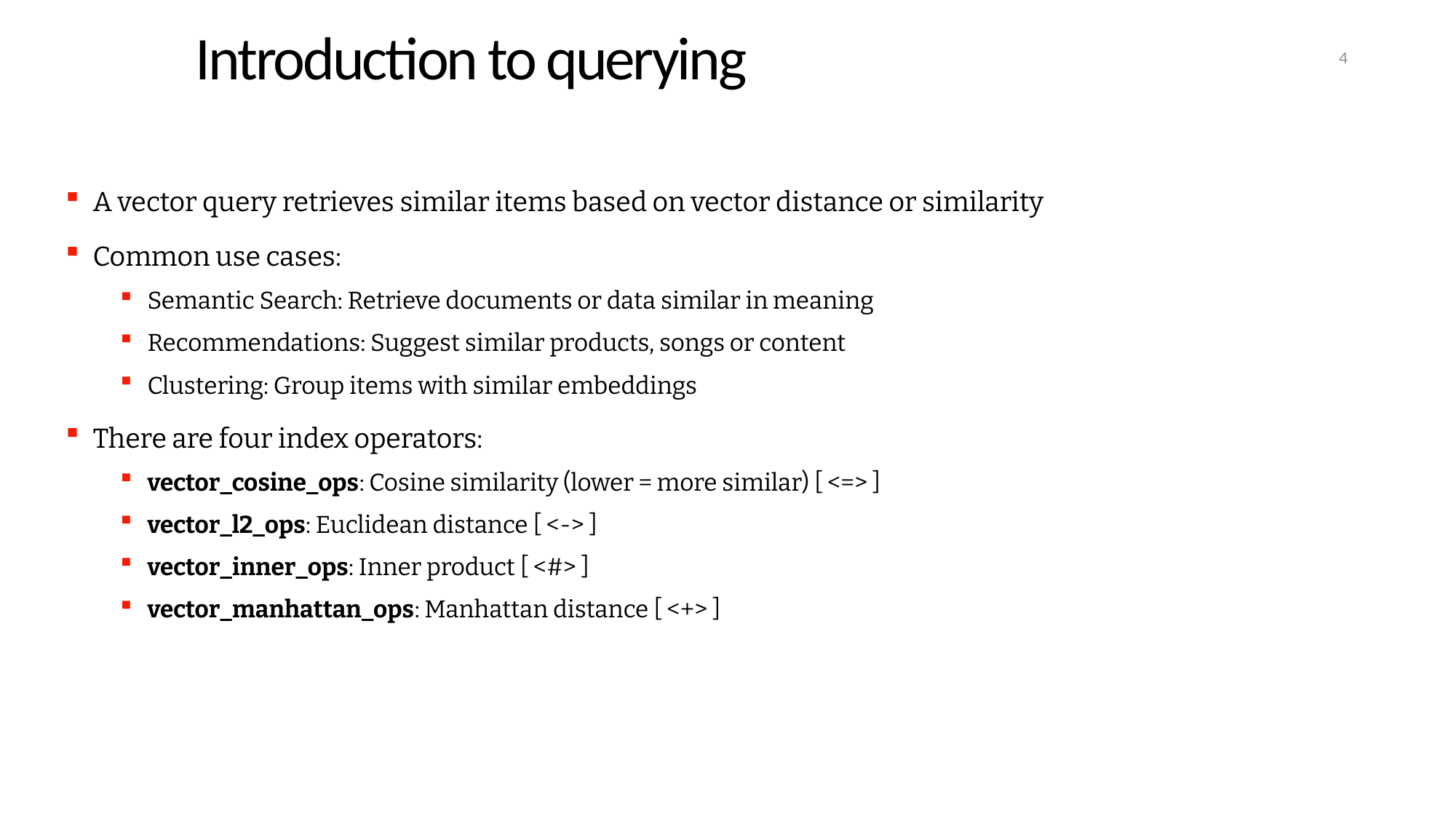

# Introduction to querying
4
A vector query retrieves similar items based on vector distance or similarity
Common use cases:
Semantic Search: Retrieve documents or data similar in meaning
Recommendations: Suggest similar products, songs or content
Clustering: Group items with similar embeddings
There are four index operators:
vector_cosine_ops: Cosine similarity (lower = more similar) [ <=> ]
vector_l2_ops: Euclidean distance [ <-> ]
vector_inner_ops: Inner product [ <#> ]
vector_manhattan_ops: Manhattan distance [ <+> ]